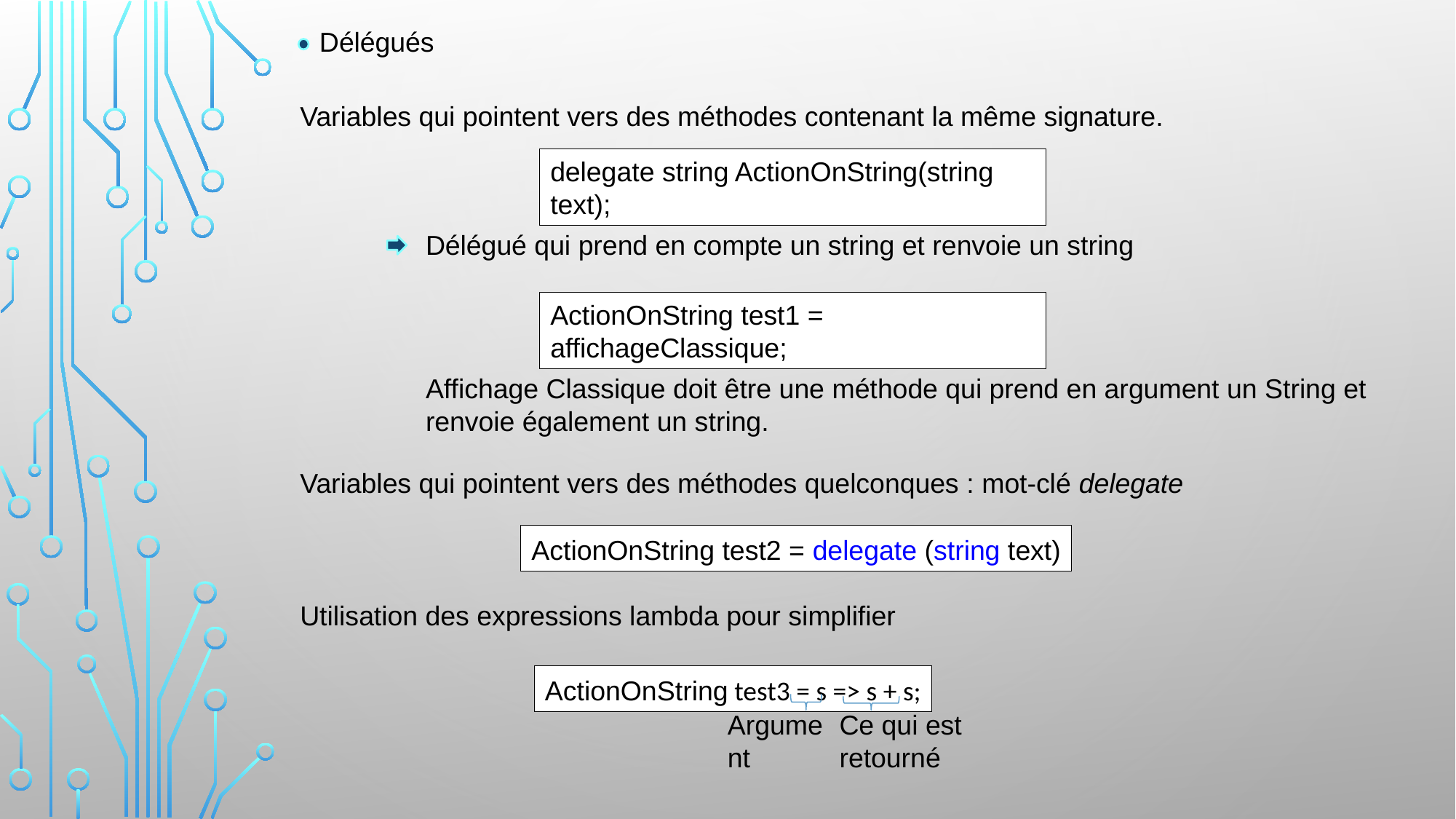

Délégués

Variables qui pointent vers des méthodes contenant la même signature.
delegate string ActionOnString(string text);
Délégué qui prend en compte un string et renvoie un string

ActionOnString test1 = affichageClassique;
Affichage Classique doit être une méthode qui prend en argument un String et renvoie également un string.
Variables qui pointent vers des méthodes quelconques : mot-clé delegate
ActionOnString test2 = delegate (string text)
Utilisation des expressions lambda pour simplifier
ActionOnString test3 = s => s + s;

Argument
Ce qui est retourné